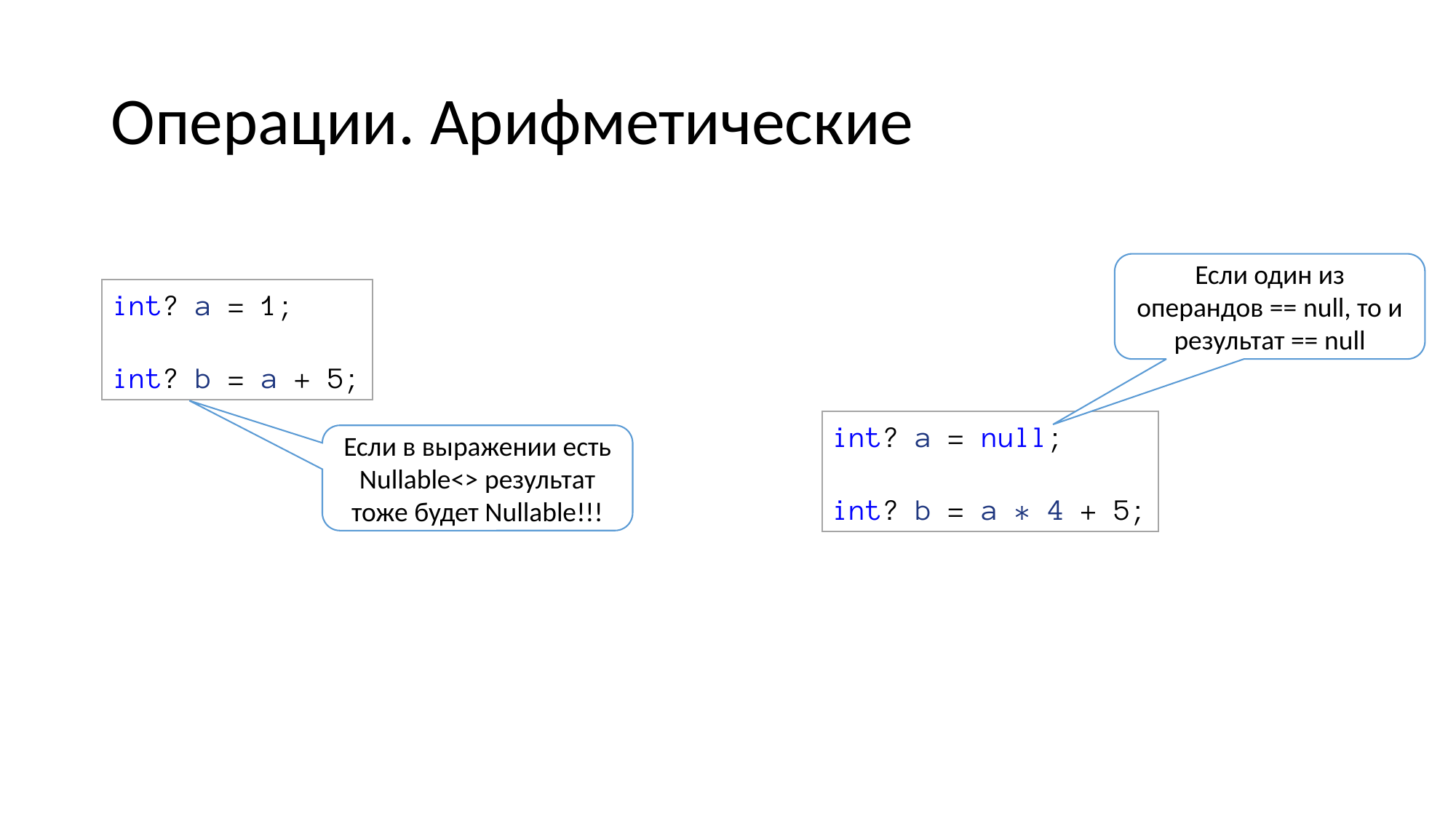

# Операции. Арифметические
Если один из операндов == null, то и результат == null
int? a = 1;
int? b = a + 5;
int? a = null;
int? b = a * 4 + 5;
Если в выражении есть Nullable<> результат тоже будет Nullable!!!